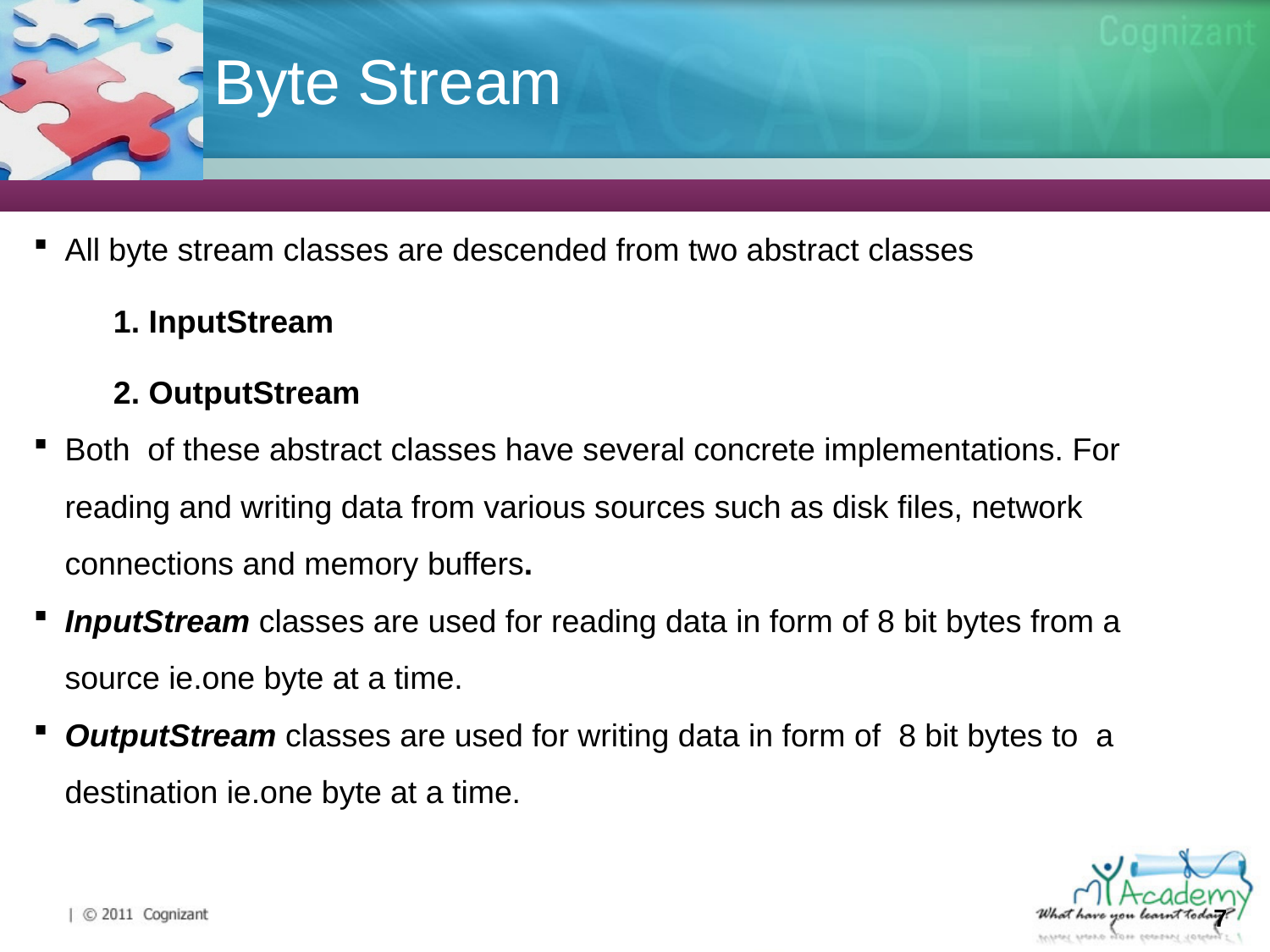

# Byte Stream
All byte stream classes are descended from two abstract classes
 InputStream
 OutputStream
Both  of these abstract classes have several concrete implementations. For reading and writing data from various sources such as disk files, network connections and memory buffers.
InputStream classes are used for reading data in form of 8 bit bytes from a source ie.one byte at a time.
OutputStream classes are used for writing data in form of  8 bit bytes to  a destination ie.one byte at a time.

7